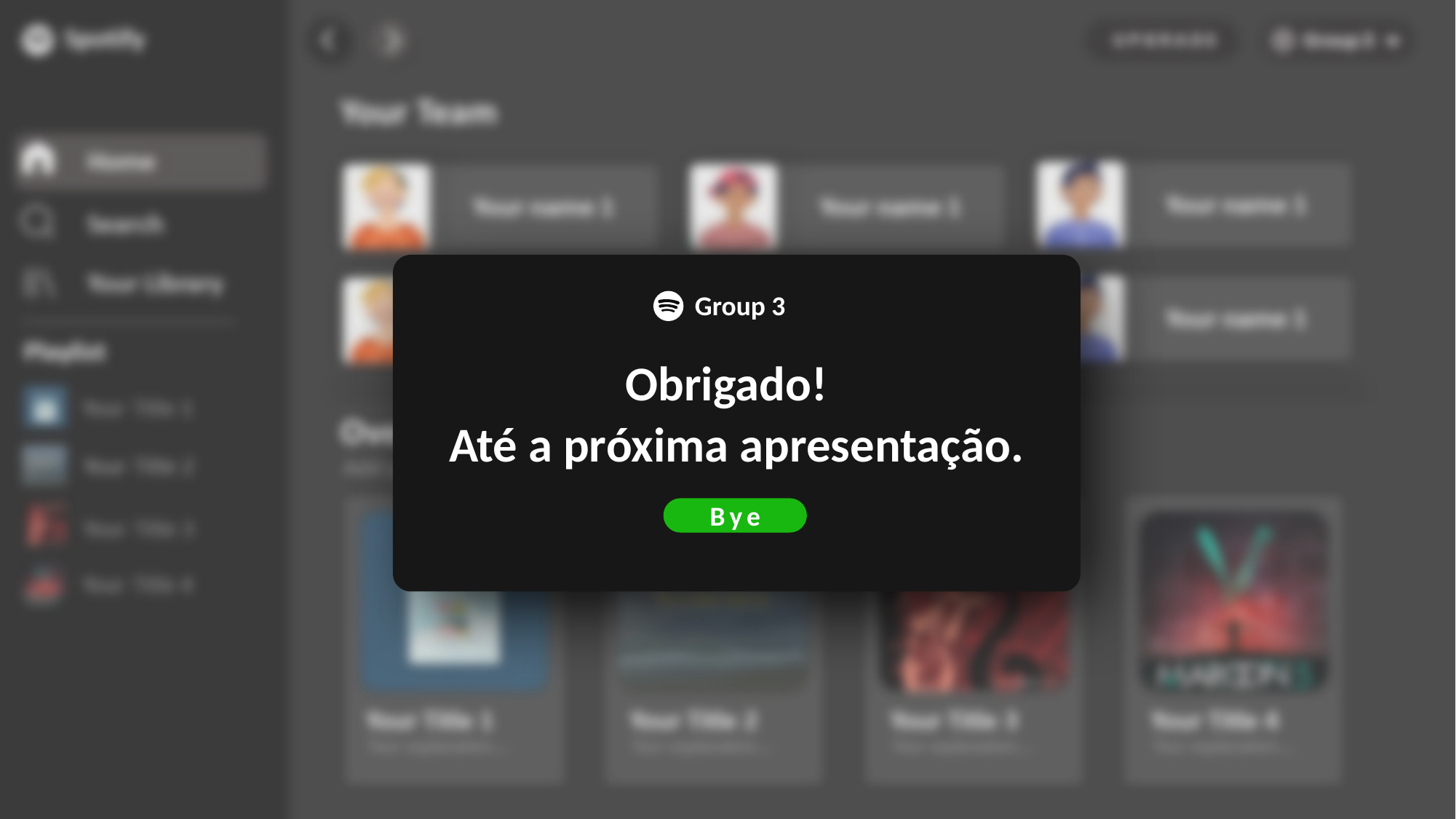

Group 3

Obrigado!
Até a próxima apresentação.
Bye